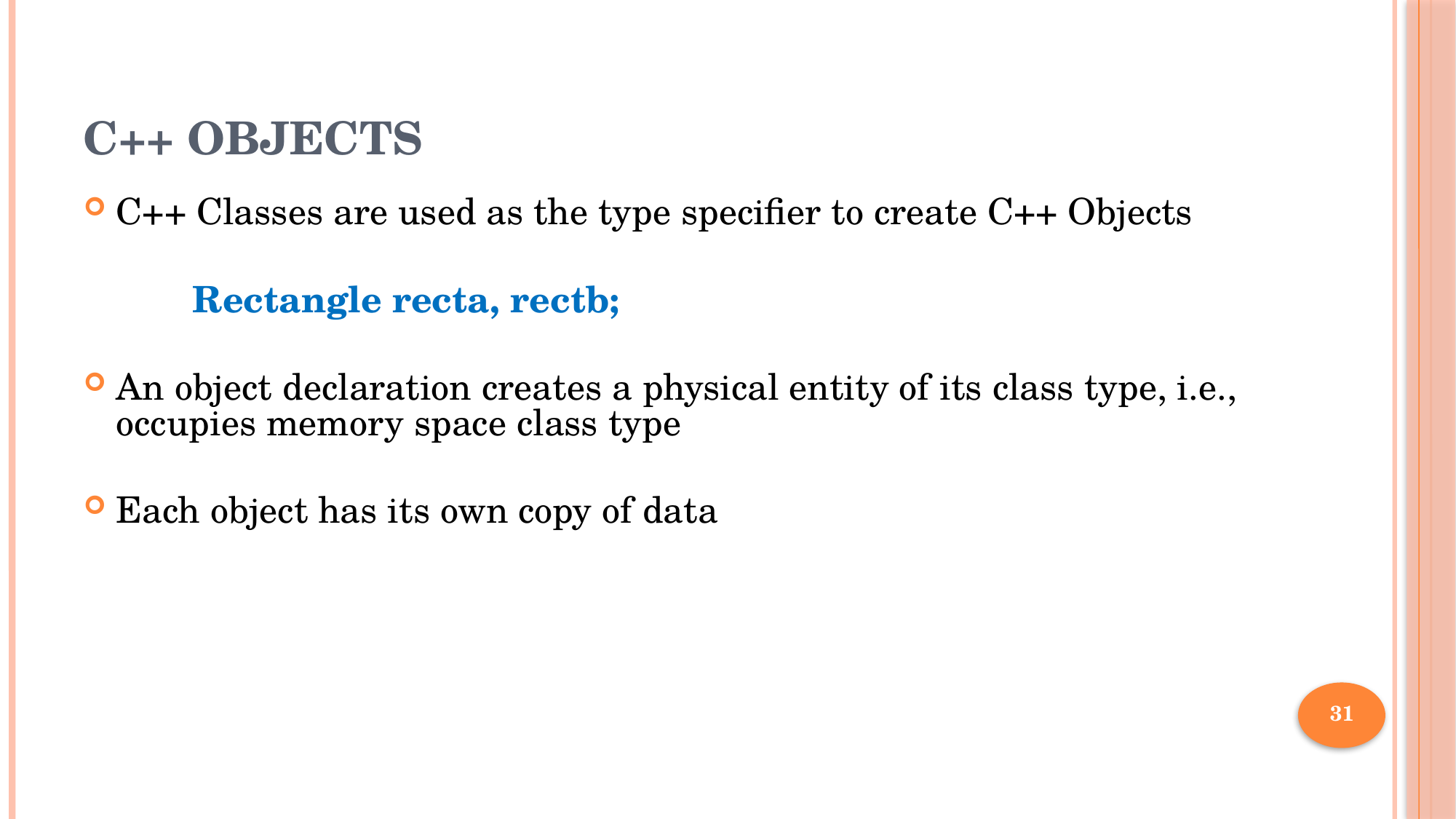

# C++ Objects
C++ Classes are used as the type specifier to create C++ Objects

	Rectangle recta, rectb;

An object declaration creates a physical entity of its class type, i.e., occupies memory space class type

Each object has its own copy of data

31